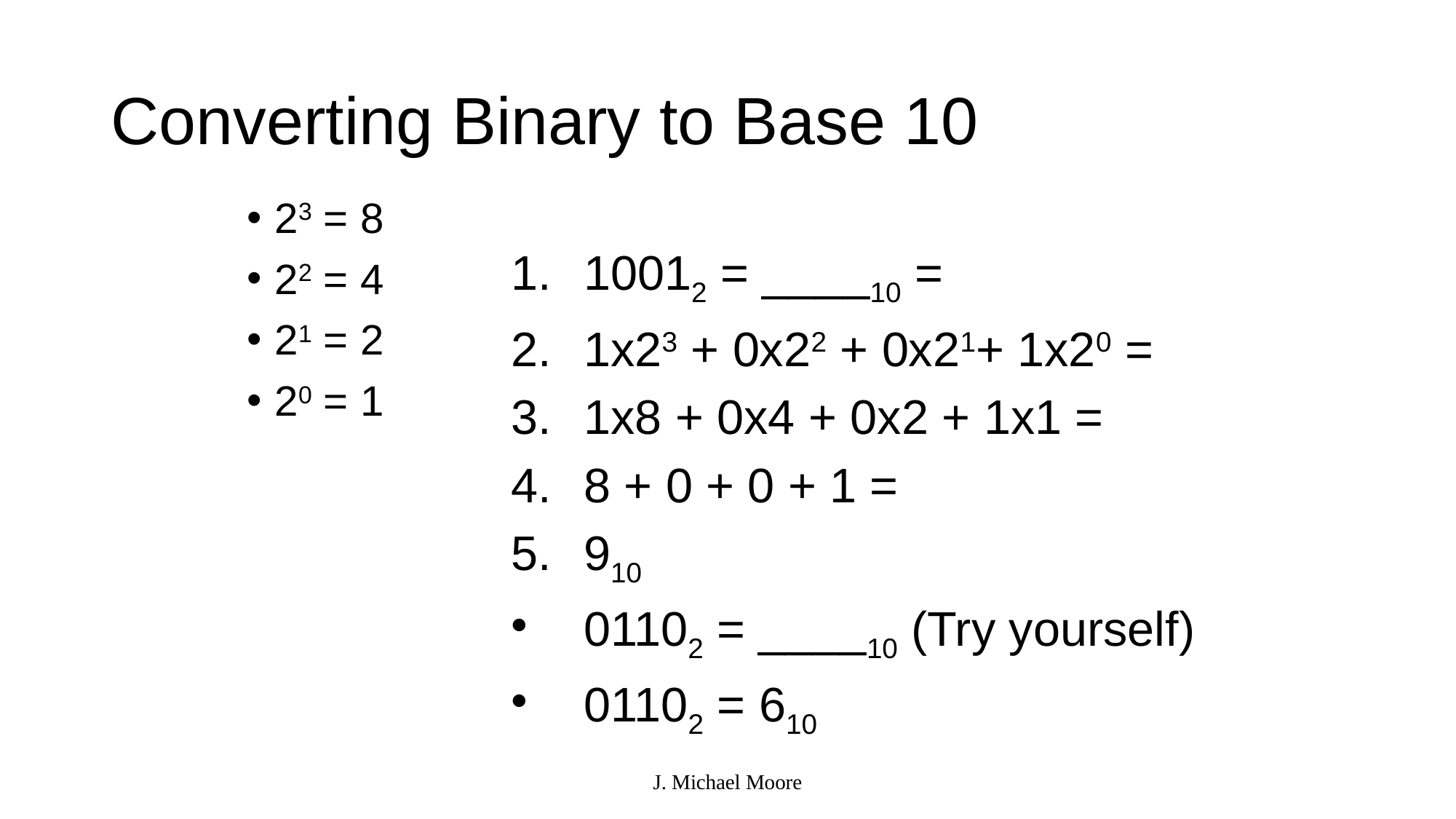

# Converting Binary to Base 10
23 = 8
22 = 4
21 = 2
20 = 1
10012 = ____10 =
1x23 + 0x22 + 0x21+ 1x20 =
1x8 + 0x4 + 0x2 + 1x1 =
8 + 0 + 0 + 1 =
910
01102 = ____10 (Try yourself)
01102 = 610

J. Michael Moore